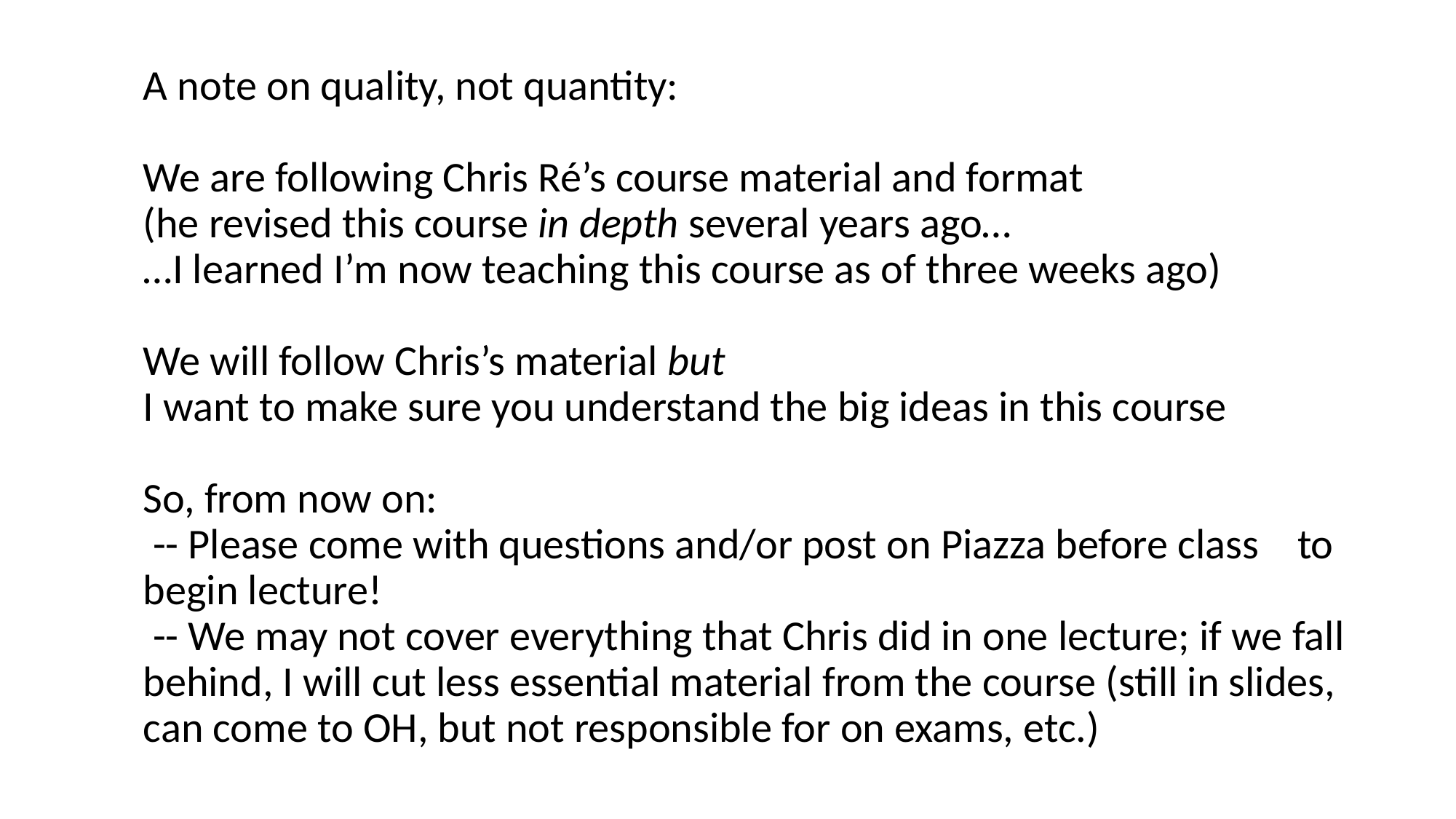

# A note on quality, not quantity: We are following Chris Ré’s course material and format (he revised this course in depth several years ago… …I learned I’m now teaching this course as of three weeks ago) We will follow Chris’s material but I want to make sure you understand the big ideas in this course So, from now on: -- Please come with questions and/or post on Piazza before class    to begin lecture! -- We may not cover everything that Chris did in one lecture; if we fall behind, I will cut less essential material from the course (still in slides, can come to OH, but not responsible for on exams, etc.)